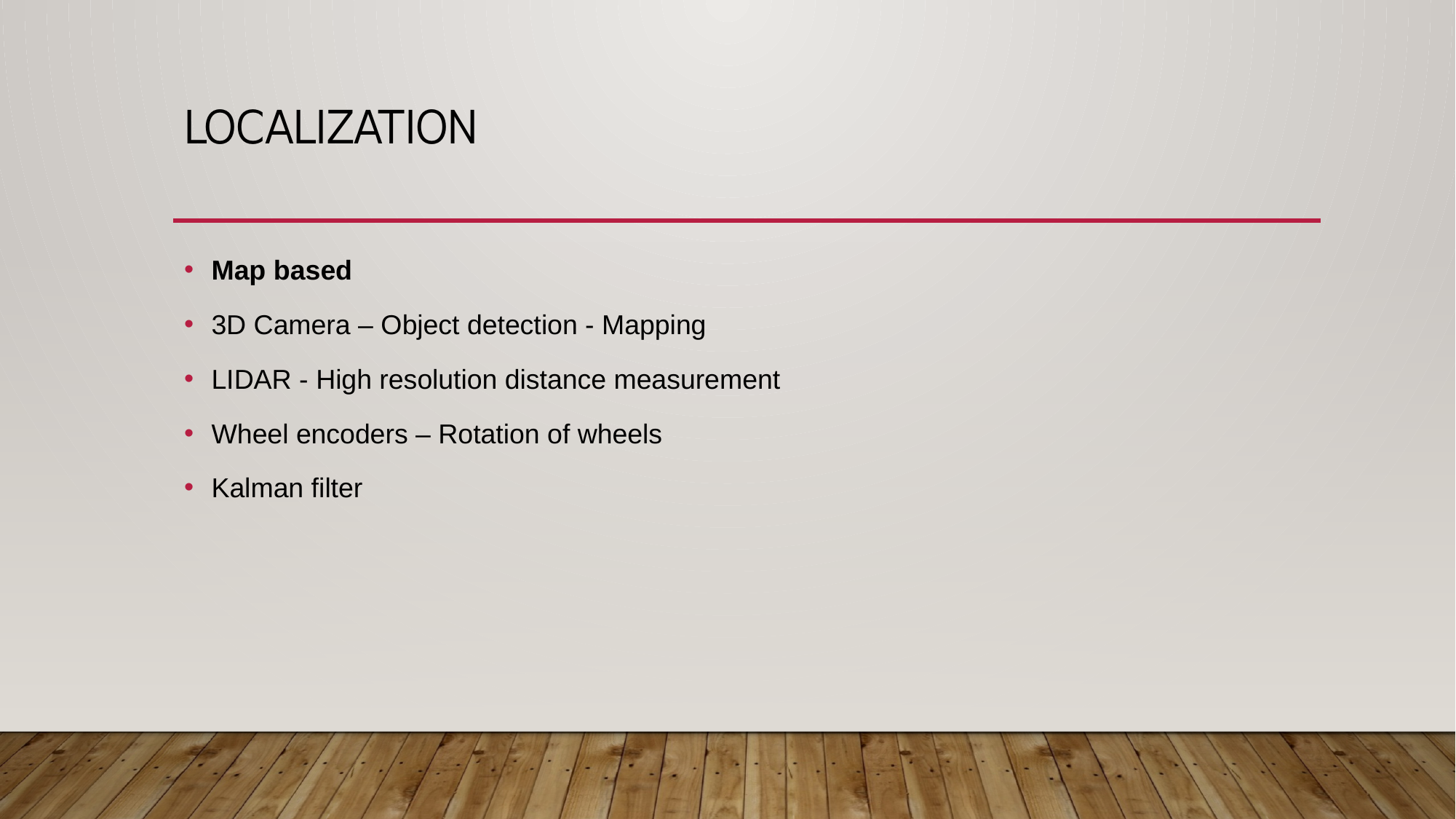

# Localization
Map based
3D Camera – Object detection - Mapping
LIDAR - High resolution distance measurement
Wheel encoders – Rotation of wheels
Kalman filter